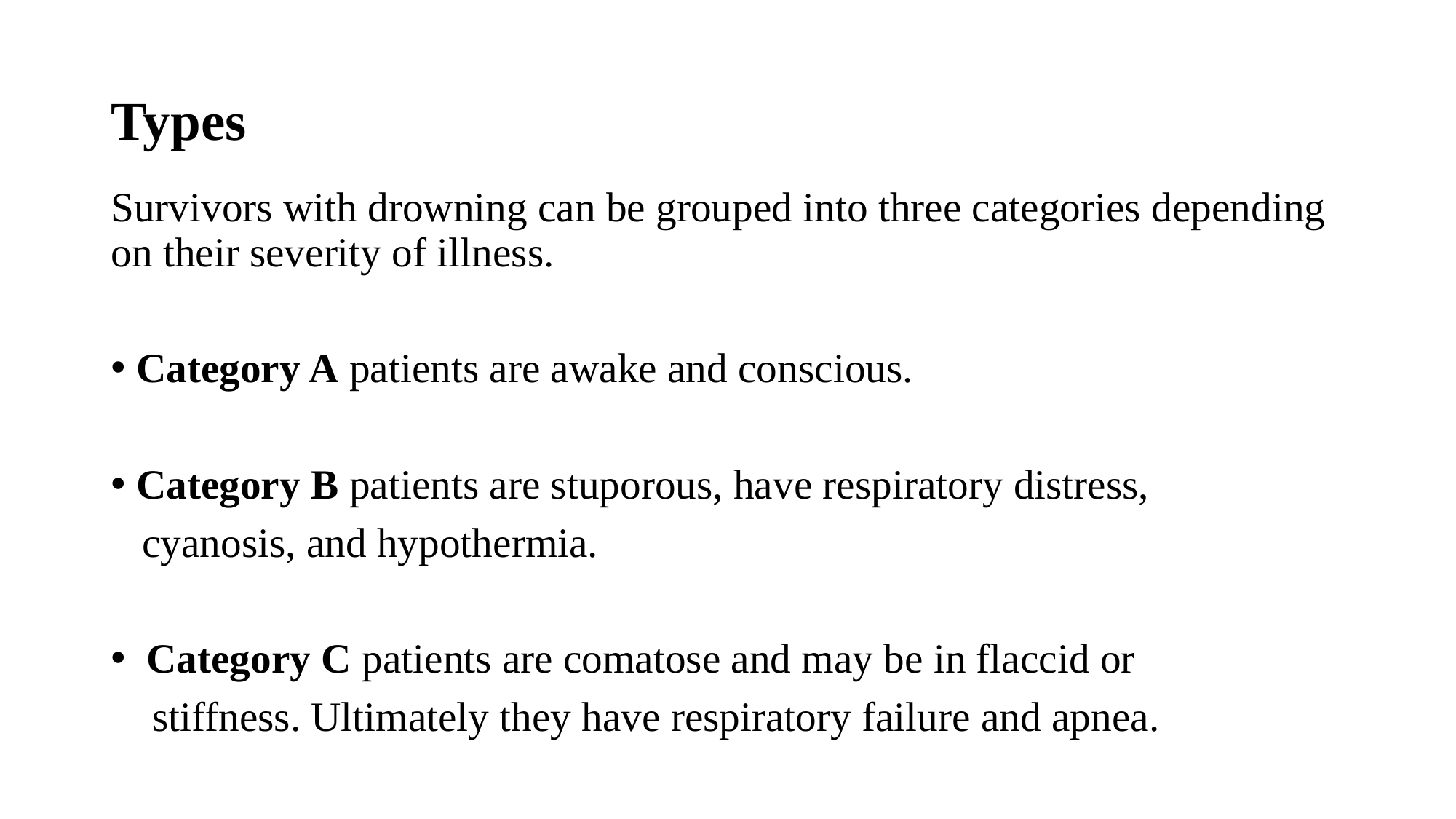

# Types
Survivors with drowning can be grouped into three categories depending on their severity of illness.

Category A patients are awake and conscious.

Category B patients are stuporous, have respiratory distress,
   cyanosis, and hypothermia.

 Category C patients are comatose and may be in flaccid or
    stiffness. Ultimately they have respiratory failure and apnea.